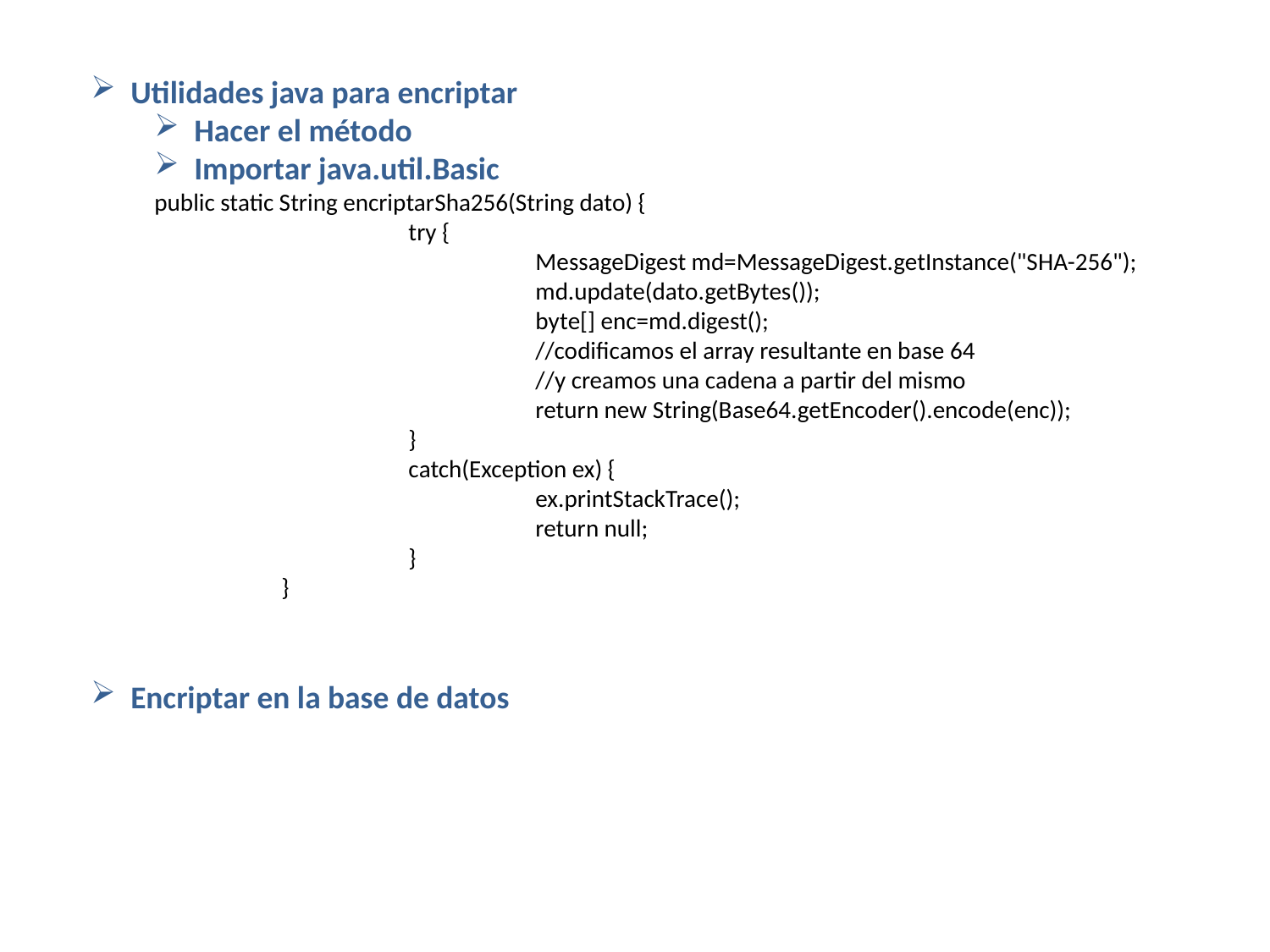

Utilidades java para encriptar
Hacer el método
Importar java.util.Basic
public static String encriptarSha256(String dato) {
		try {
			MessageDigest md=MessageDigest.getInstance("SHA-256");
			md.update(dato.getBytes());
			byte[] enc=md.digest();
			//codificamos el array resultante en base 64
			//y creamos una cadena a partir del mismo
			return new String(Base64.getEncoder().encode(enc));
		}
		catch(Exception ex) {
			ex.printStackTrace();
			return null;
		}
	}

Encriptar en la base de datos